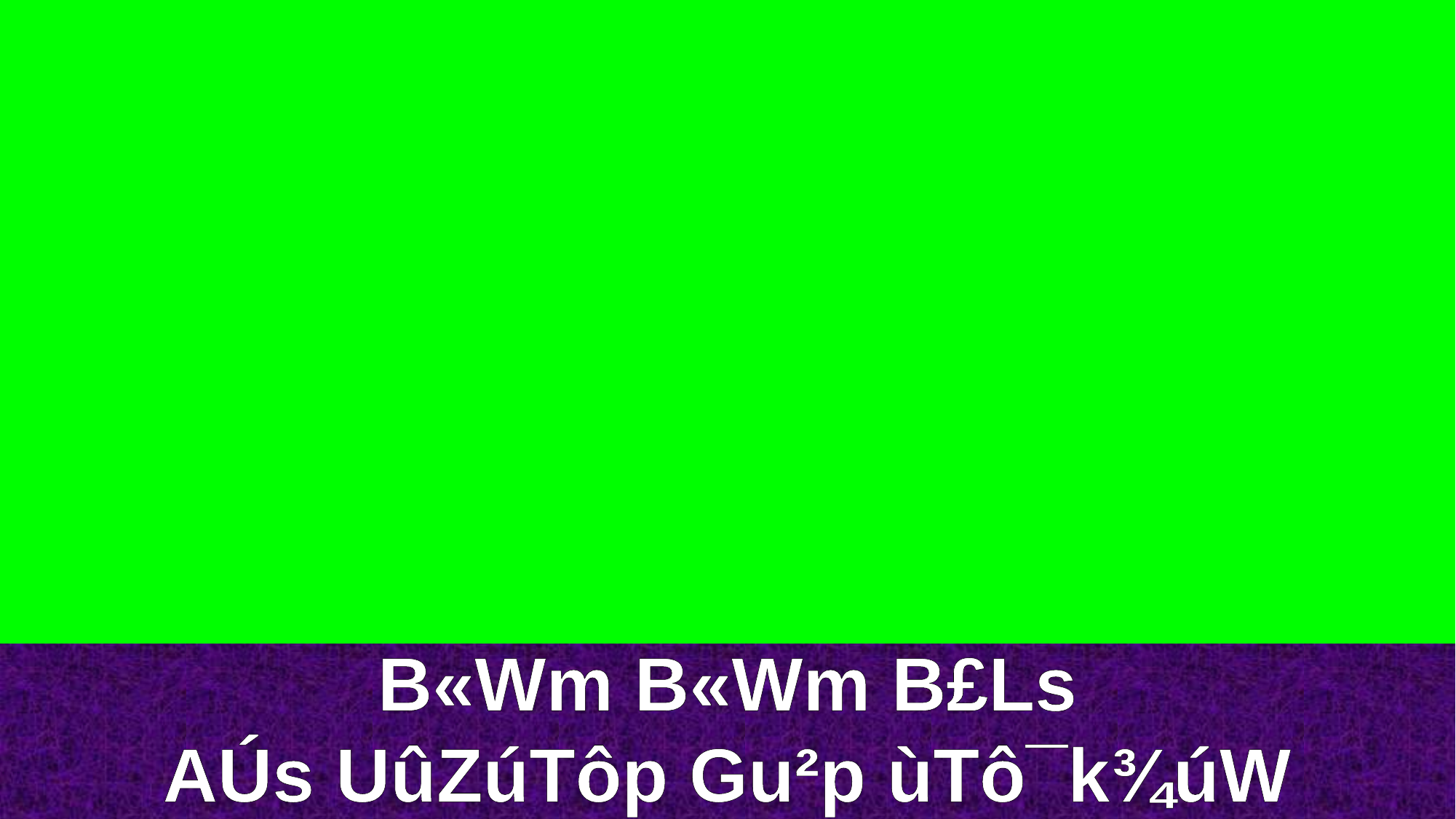

B«Wm B«Wm B£Ls
AÚs UûZúTôp Gu²p ùTô¯k¾úW